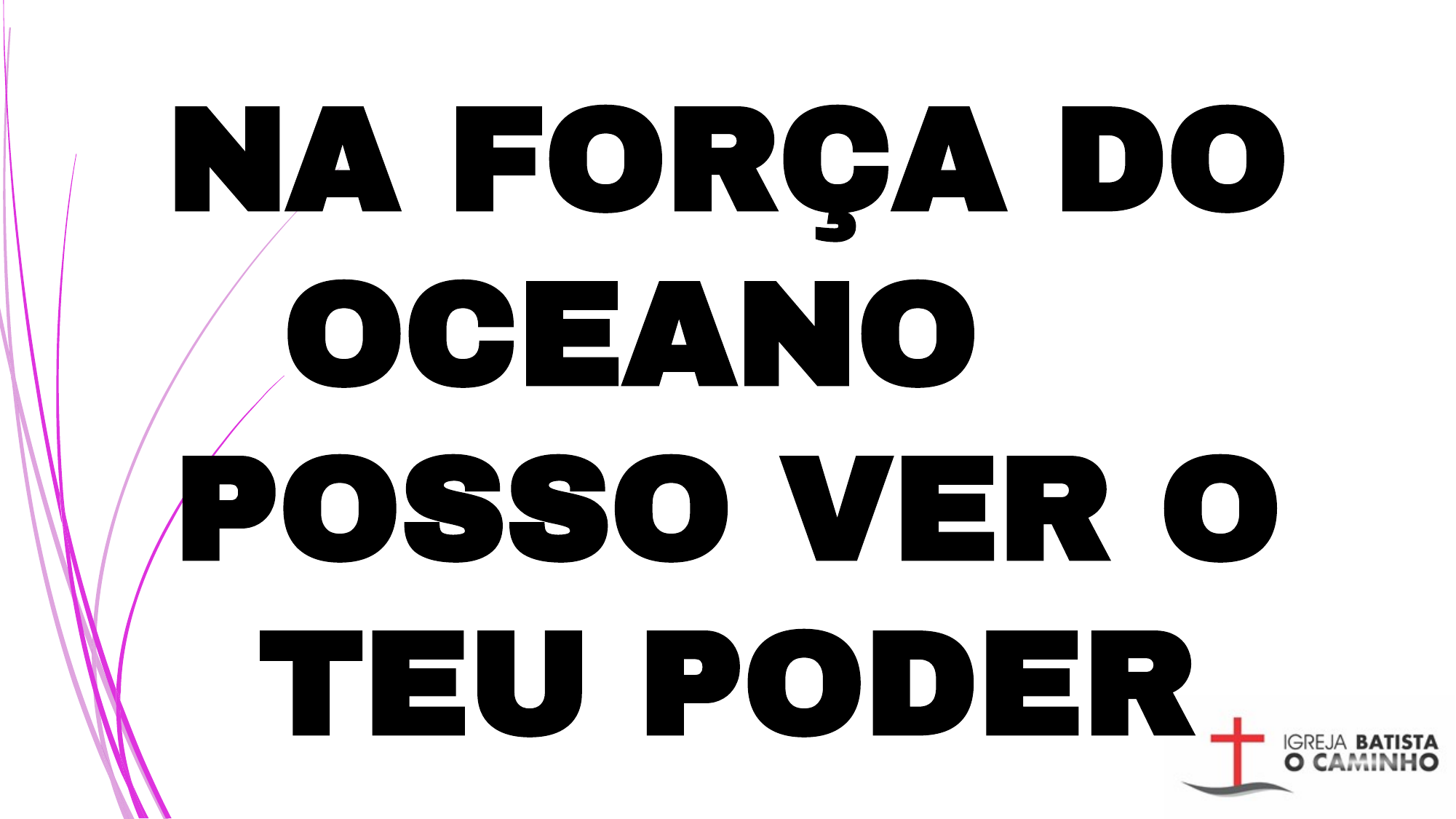

# NA FORÇA DO OCEANO     POSSO VER O TEU PODER